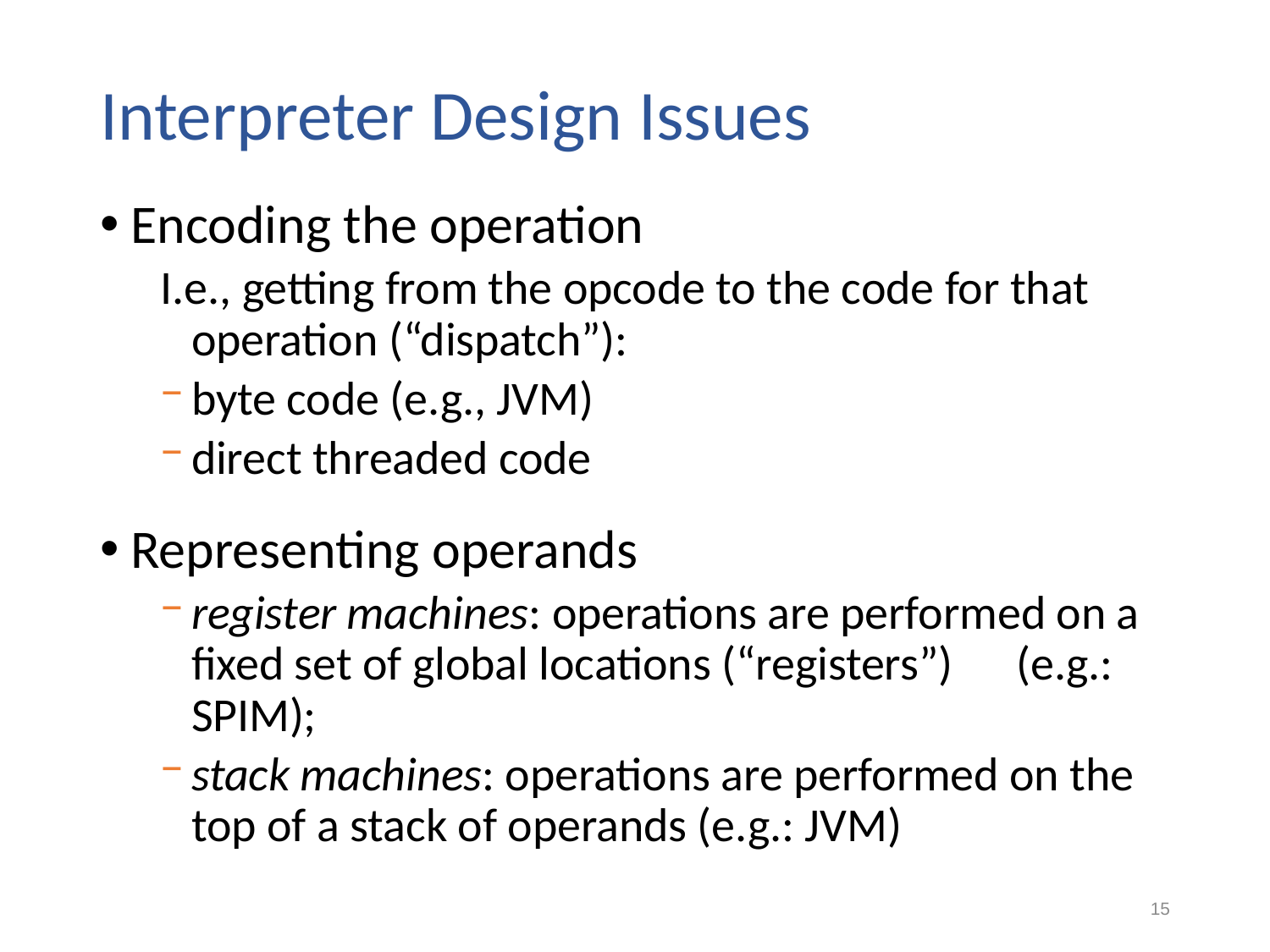

# Interpreter Design Issues
Encoding the operation
I.e., getting from the opcode to the code for that operation (“dispatch”):
byte code (e.g., JVM)
direct threaded code
Representing operands
register machines: operations are performed on a fixed set of global locations (“registers”)      (e.g.: SPIM);
stack machines: operations are performed on the top of a stack of operands (e.g.: JVM)
15